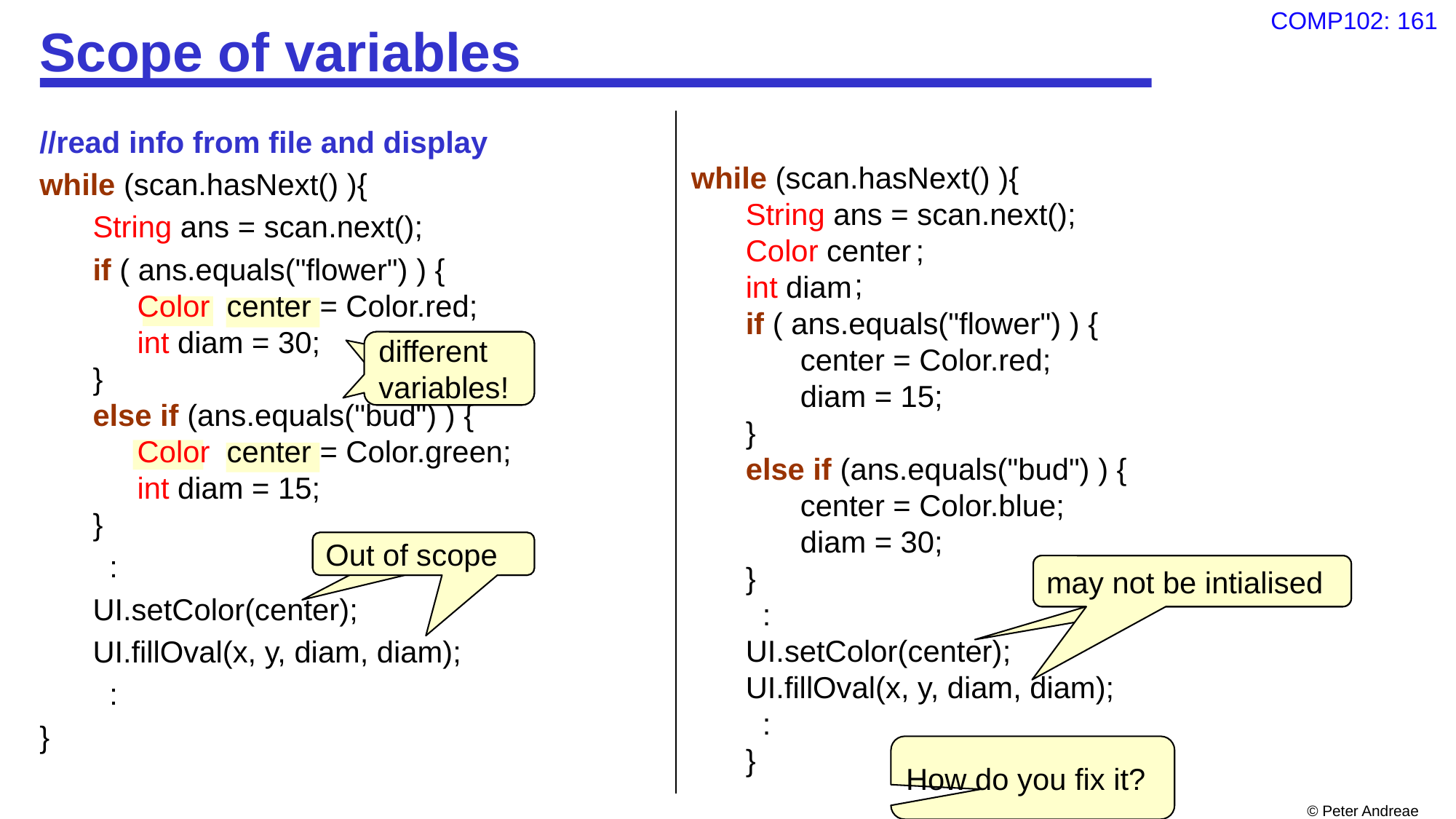

# Scope of variables

while (scan.hasNext() ){
String ans = scan.next();
Color center  = null;
int diam = 0;
if ( ans.equals("flower") ) {
center = Color.red;
diam = 15;
}
else if (ans.equals("bud") ) {
center = Color.blue;
diam = 30;
}
  :
UI.setColor(center);
UI.fillOval(x, y, diam, diam);
  :
}
//read info from file and display
while (scan.hasNext() ){
String ans = scan.next();
if ( ans.equals("flower") ) {
Color  center = Color.red;
int diam = 30;
}
else if (ans.equals("bud") ) {
Color  center = Color.green;
int diam = 15;
}
  :
UI.setColor(center);
UI.fillOval(x, y, diam, diam);
  :
}
;
;

different variables!
different variables!

Out of scope
Out of scope
may not be intialised
may not be intialised
How do you fix it?